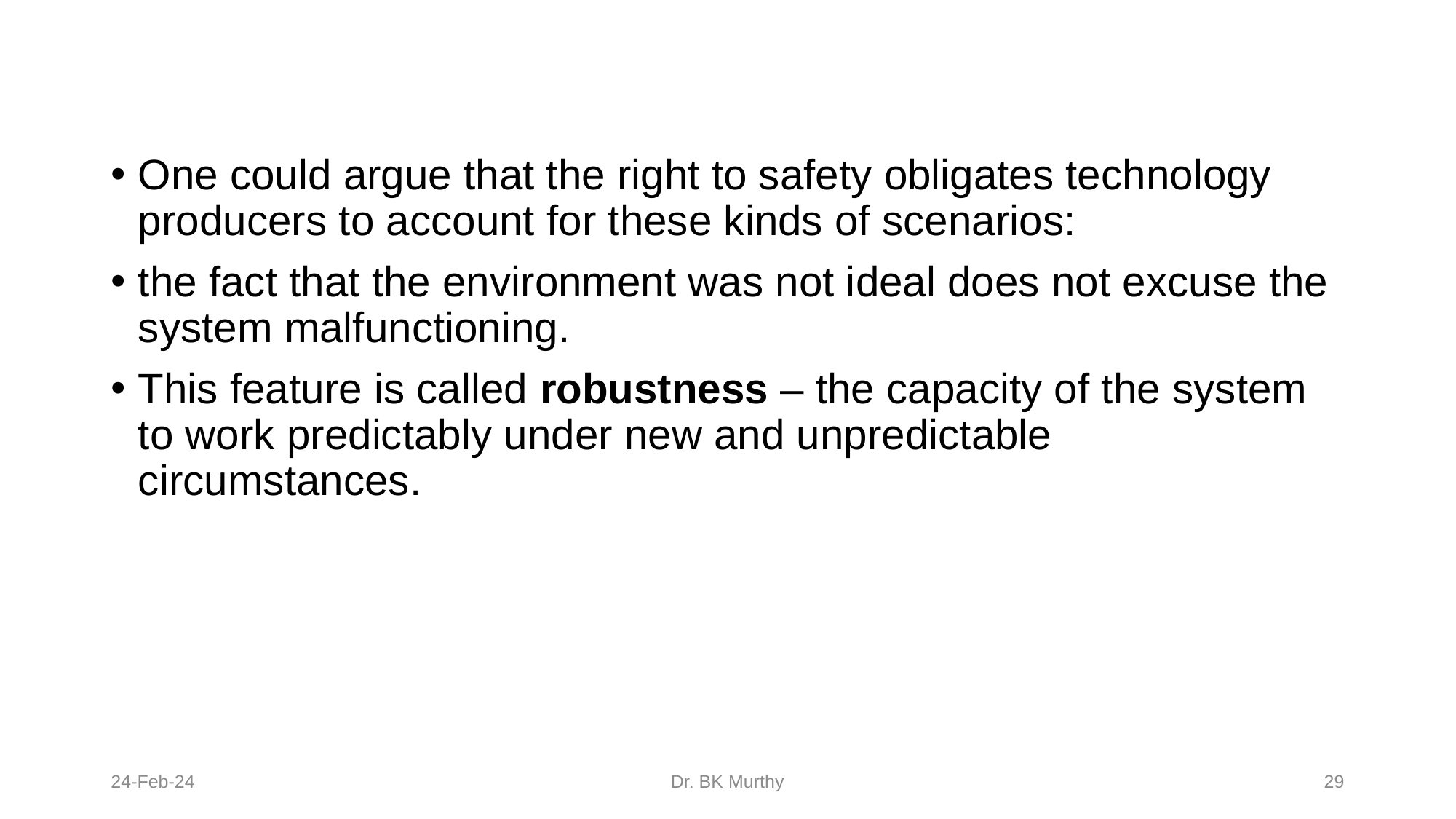

#
One could argue that the right to safety obligates technology producers to account for these kinds of scenarios:
the fact that the environment was not ideal does not excuse the system malfunctioning.
This feature is called robustness – the capacity of the system to work predictably under new and unpredictable circumstances.
24-Feb-24
Dr. BK Murthy
29